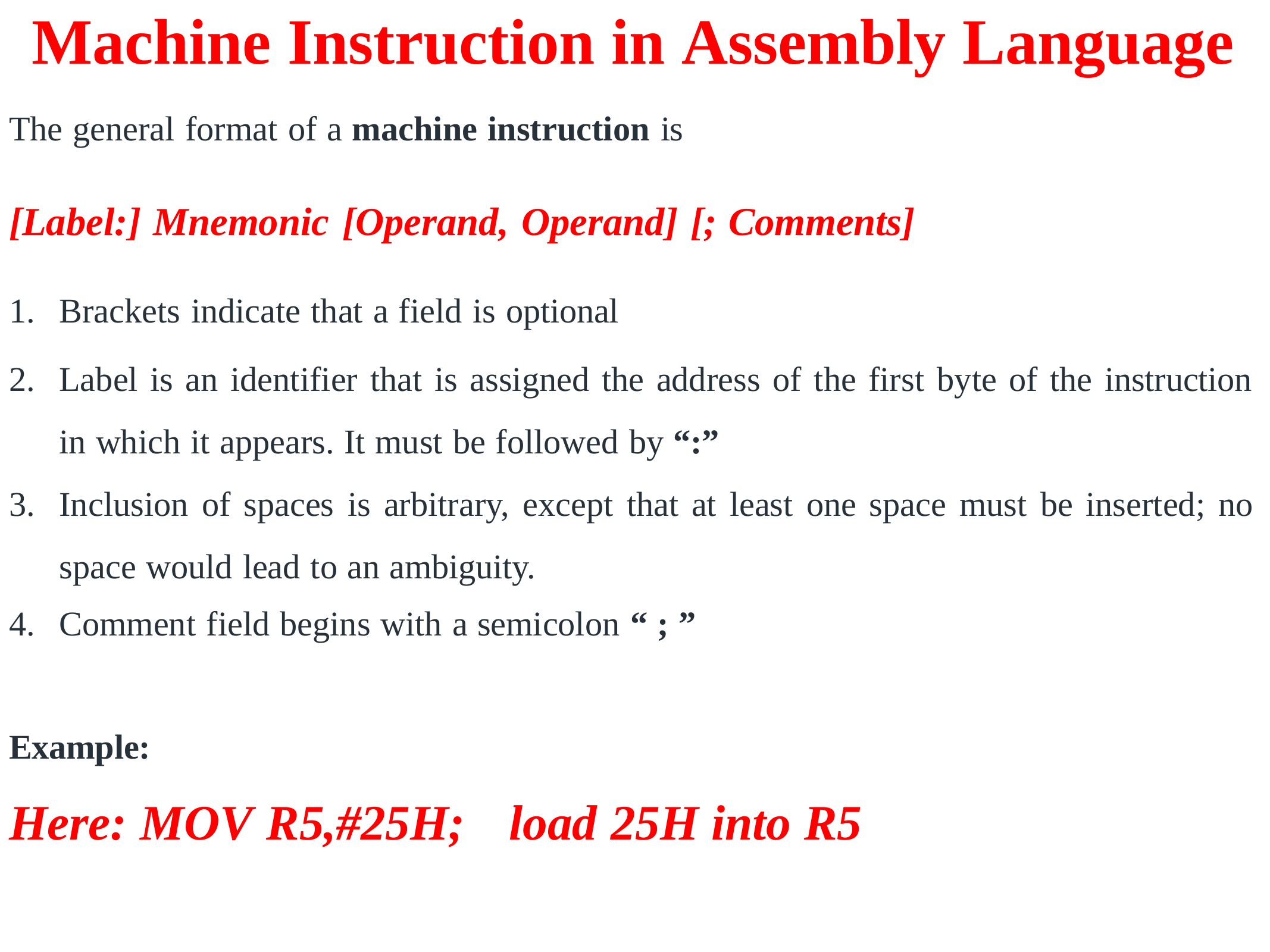

# Machine Instruction in Assembly Language
The general format of a machine instruction is

[Label:] Mnemonic [Operand, Operand] [; Comments]
Brackets indicate that a field is optional
Label is an identifier that is assigned the address of the first byte of the instruction in which it appears. It must be followed by “:”
Inclusion of spaces is arbitrary, except that at least one space must be inserted; no space would lead to an ambiguity.
Comment field begins with a semicolon “ ; ”
Example:
Here: MOV R5,#25H;
load 25H into R5